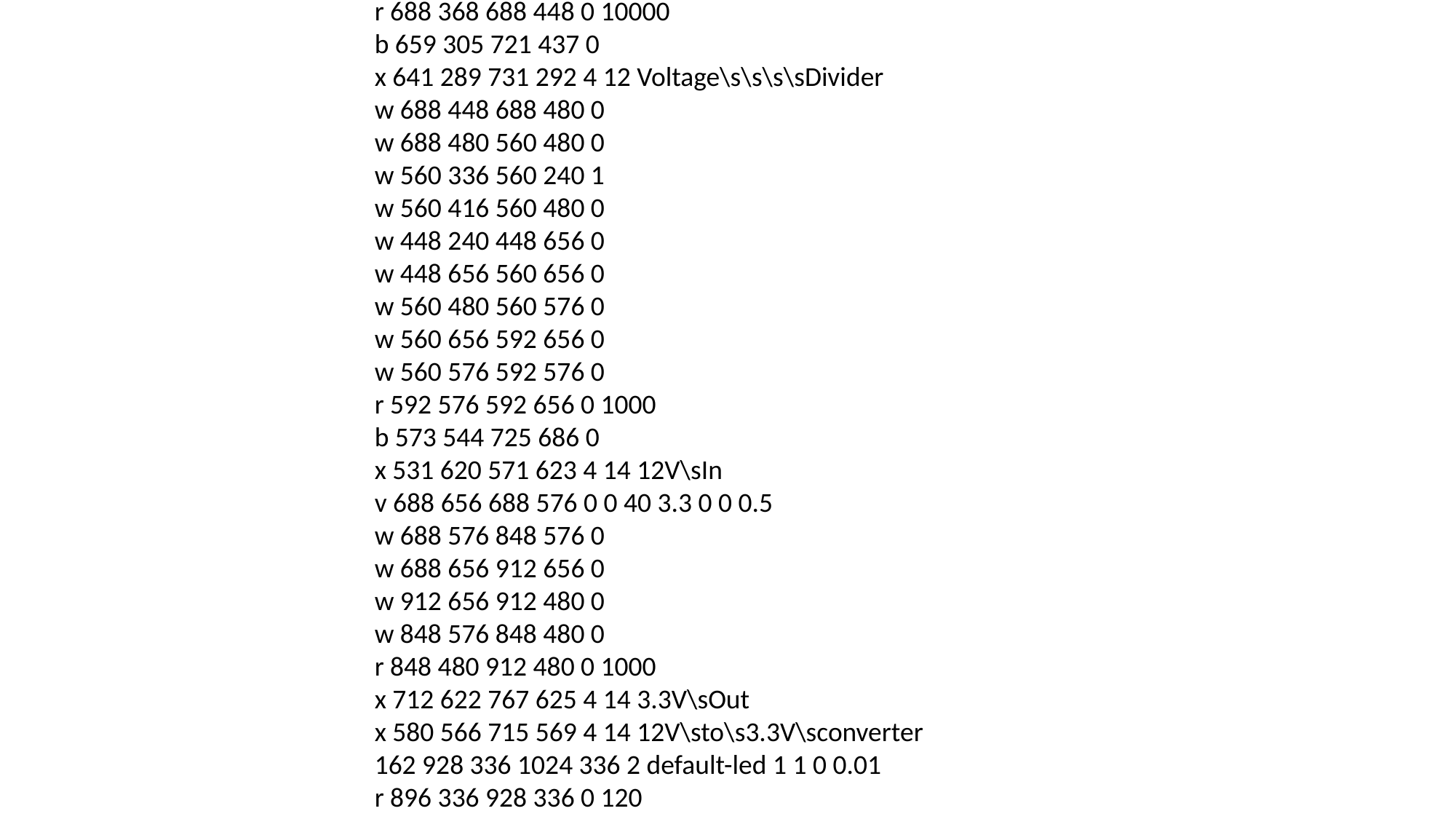

$ 1 0.000005 10.20027730826997 50 5 50 5e-11
v 560 416 560 336 0 0 40 12 0 0 0.5
x 513 378 534 381 4 12 12V
r 688 288 688 368 0 33000
p 688 368 800 368 1 0 0
x 870 439 932 442 4 18 Arduino
b 801 282 1068 552 0
x 812 376 879 379 4 12 Analog\sInput
r 688 368 688 448 0 10000
b 659 305 721 437 0
x 641 289 731 292 4 12 Voltage\s\s\s\sDivider
w 688 448 688 480 0
w 688 480 560 480 0
w 560 336 560 240 1
w 560 416 560 480 0
w 448 240 448 656 0
w 448 656 560 656 0
w 560 480 560 576 0
w 560 656 592 656 0
w 560 576 592 576 0
r 592 576 592 656 0 1000
b 573 544 725 686 0
x 531 620 571 623 4 14 12V\sIn
v 688 656 688 576 0 0 40 3.3 0 0 0.5
w 688 576 848 576 0
w 688 656 912 656 0
w 912 656 912 480 0
w 848 576 848 480 0
r 848 480 912 480 0 1000
x 712 622 767 625 4 14 3.3V\sOut
x 580 566 715 569 4 14 12V\sto\s3.3V\sconverter
162 928 336 1024 336 2 default-led 1 1 0 0.01
r 896 336 928 336 0 120
x 931 315 1044 318 4 12 Load\sStatus\sIndicator
x 839 266 969 269 4 12 Wireless\scommunication
w 896 304 896 272 0
R 896 336 848 336 0 0 40 3.3 0 0 0.5
w 688 240 688 288 0
w 448 240 560 240 0
w 560 240 688 240 0
g 1024 336 1024 384 0 0
x 731 334 746 337 4 12 R1
x 731 413 746 416 4 12 R2
x 475 345 525 348 4 16 Battery